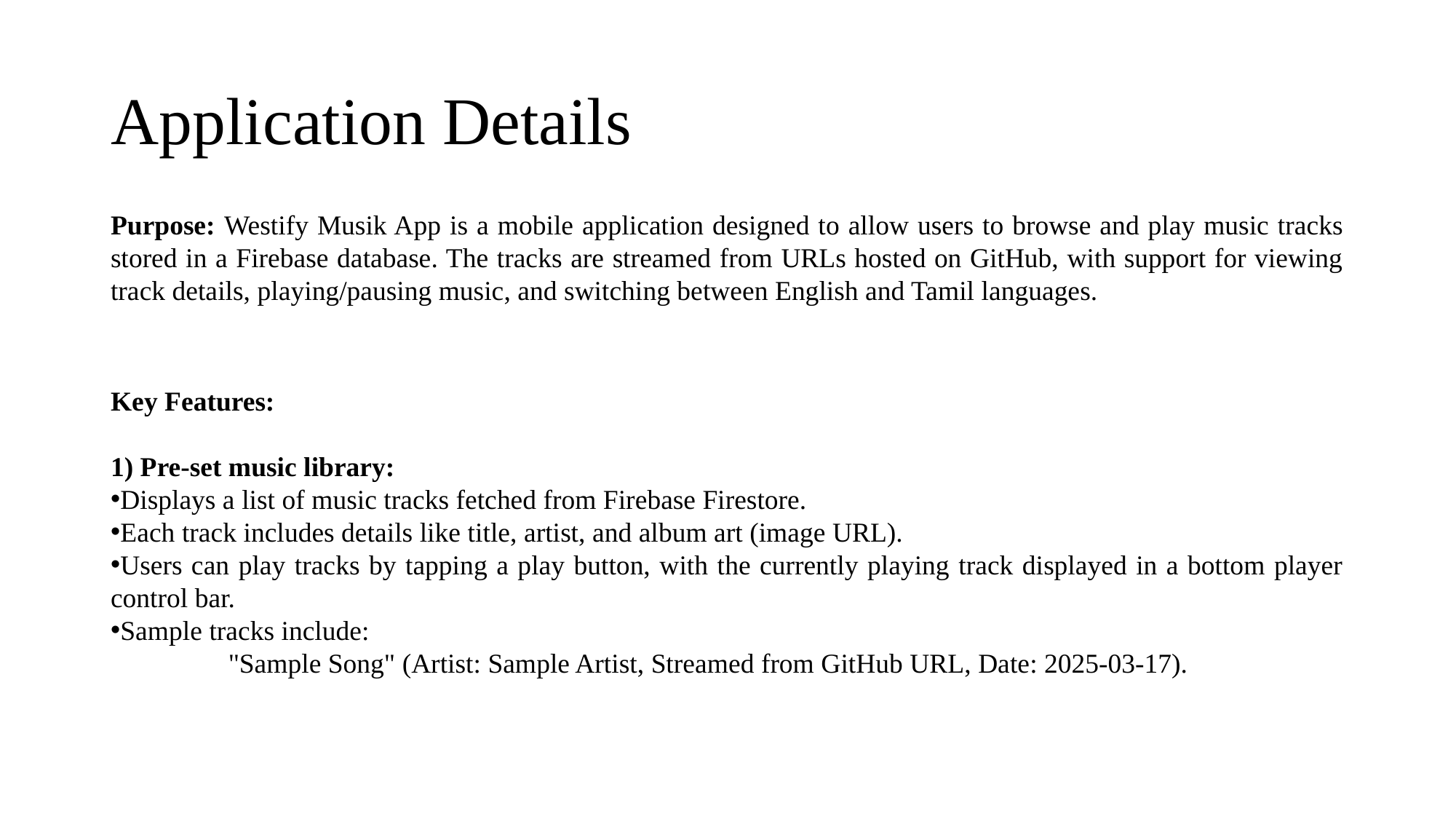

# Application Details
Purpose: Westify Musik App is a mobile application designed to allow users to browse and play music tracks stored in a Firebase database. The tracks are streamed from URLs hosted on GitHub, with support for viewing track details, playing/pausing music, and switching between English and Tamil languages.
Key Features:

1) Pre-set music library:
Displays a list of music tracks fetched from Firebase Firestore.
Each track includes details like title, artist, and album art (image URL).
Users can play tracks by tapping a play button, with the currently playing track displayed in a bottom player control bar.
Sample tracks include:
                 "Sample Song" (Artist: Sample Artist, Streamed from GitHub URL, Date: 2025-03-17).